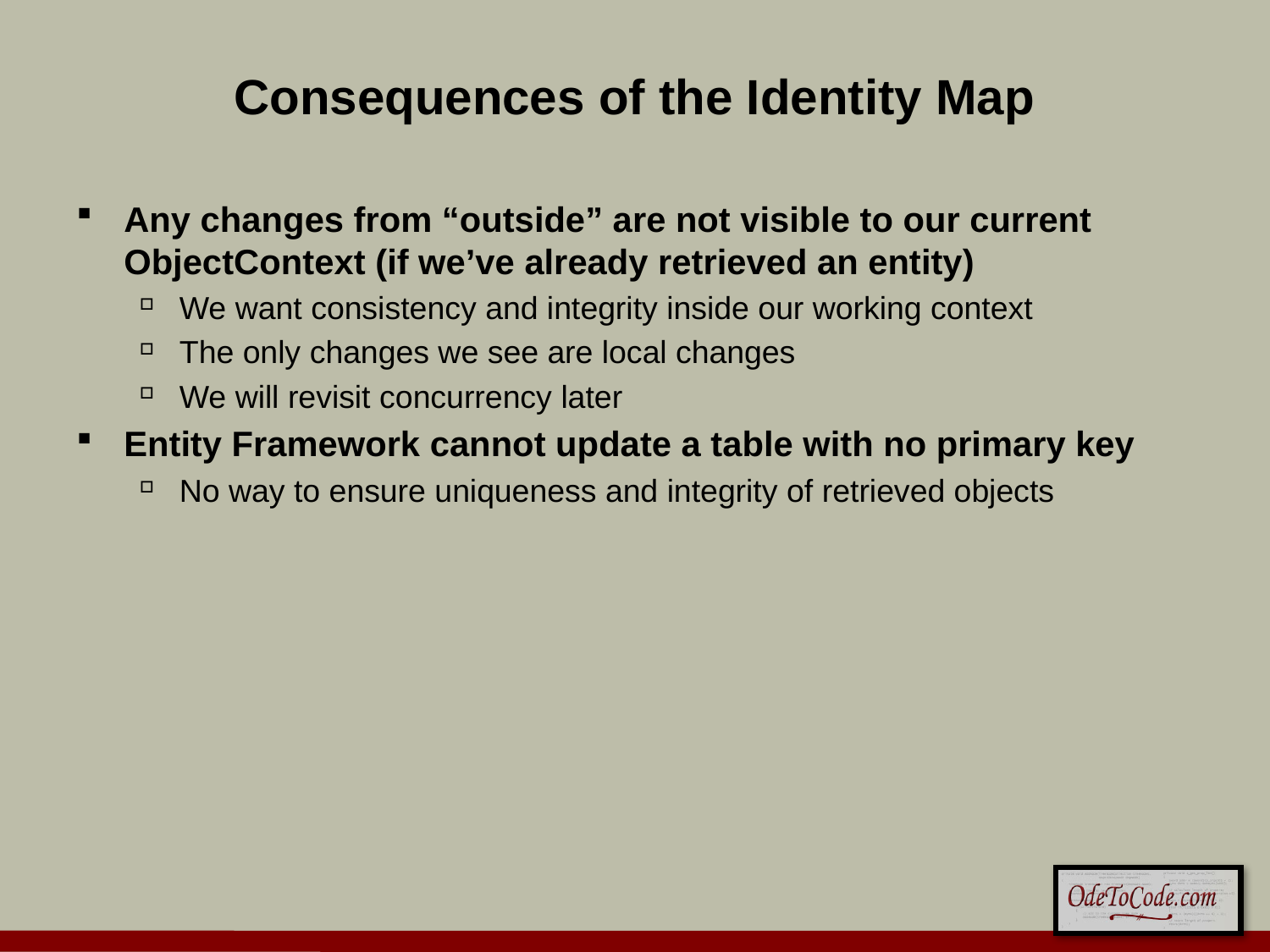

# Consequences of the Identity Map
Any changes from “outside” are not visible to our current ObjectContext (if we’ve already retrieved an entity)
We want consistency and integrity inside our working context
The only changes we see are local changes
We will revisit concurrency later
Entity Framework cannot update a table with no primary key
No way to ensure uniqueness and integrity of retrieved objects